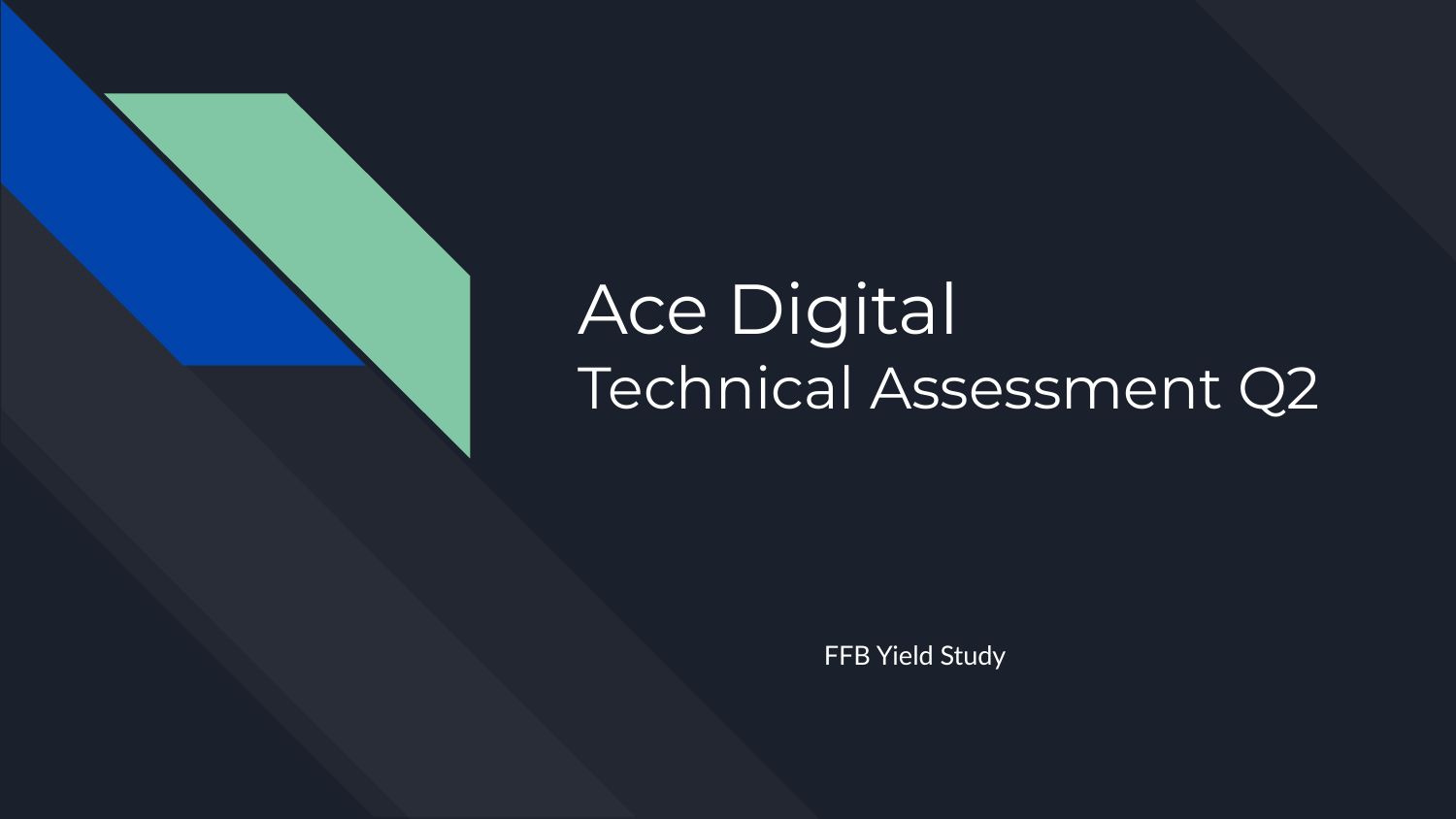

# Ace Digital
Technical Assessment Q2
FFB Yield Study